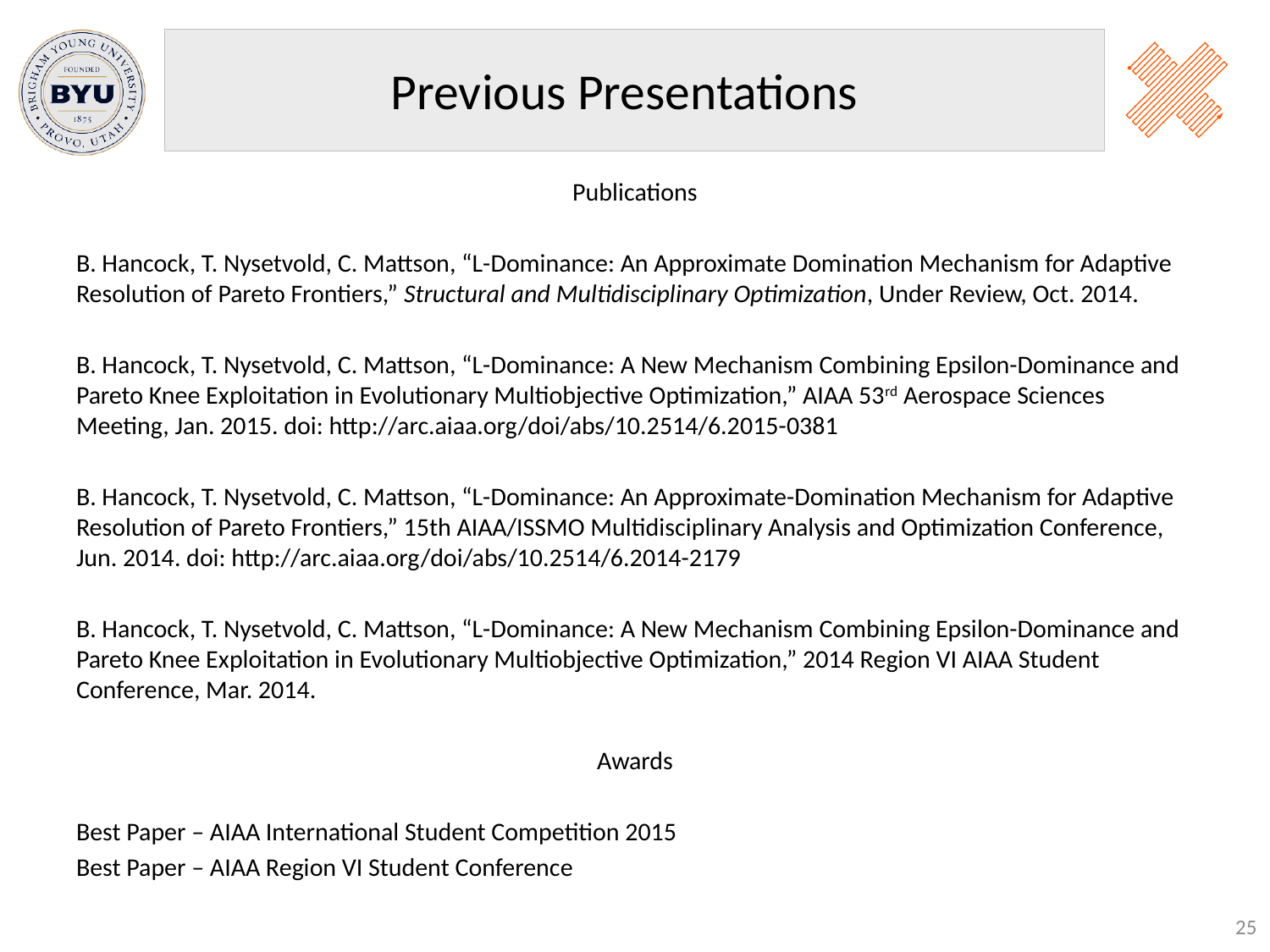

Previous Presentations
Publications

B. Hancock, T. Nysetvold, C. Mattson, “L-Dominance: An Approximate Domination Mechanism for Adaptive Resolution of Pareto Frontiers,” Structural and Multidisciplinary Optimization, Under Review, Oct. 2014.

B. Hancock, T. Nysetvold, C. Mattson, “L-Dominance: A New Mechanism Combining Epsilon-Dominance and Pareto Knee Exploitation in Evolutionary Multiobjective Optimization,” AIAA 53rd Aerospace Sciences Meeting, Jan. 2015. doi: http://arc.aiaa.org/doi/abs/10.2514/6.2015-0381

B. Hancock, T. Nysetvold, C. Mattson, “L-Dominance: An Approximate-Domination Mechanism for Adaptive Resolution of Pareto Frontiers,” 15th AIAA/ISSMO Multidisciplinary Analysis and Optimization Conference, Jun. 2014. doi: http://arc.aiaa.org/doi/abs/10.2514/6.2014-2179

B. Hancock, T. Nysetvold, C. Mattson, “L-Dominance: A New Mechanism Combining Epsilon-Dominance and Pareto Knee Exploitation in Evolutionary Multiobjective Optimization,” 2014 Region VI AIAA Student Conference, Mar. 2014.

Awards

Best Paper – AIAA International Student Competition 2015
Best Paper – AIAA Region VI Student Conference
25